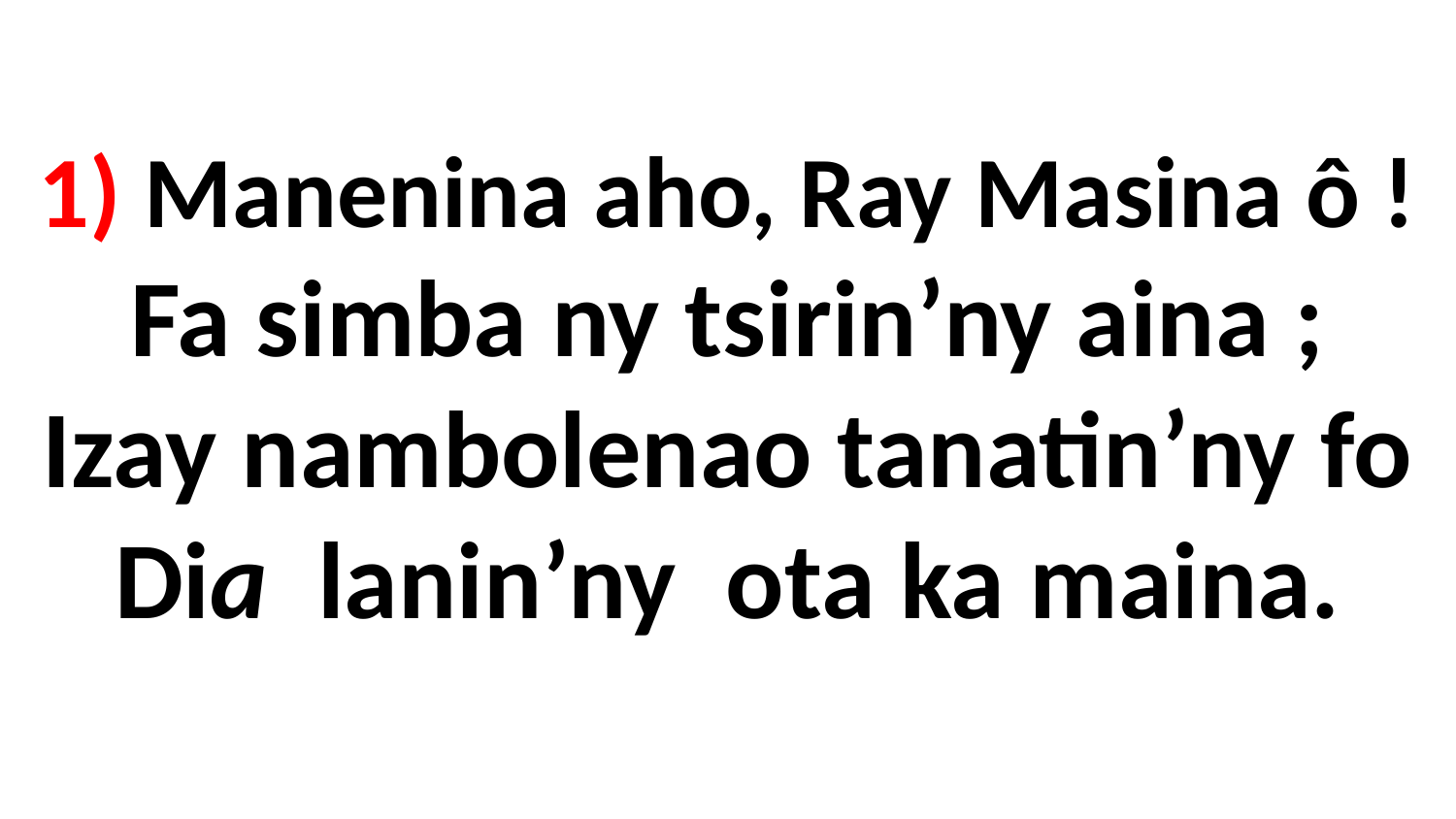

# 1) Manenina aho, Ray Masina ô ! Fa simba ny tsirin’ny aina ; Izay nambolenao tanatin’ny fo Dia  lanin’ny  ota ka maina.